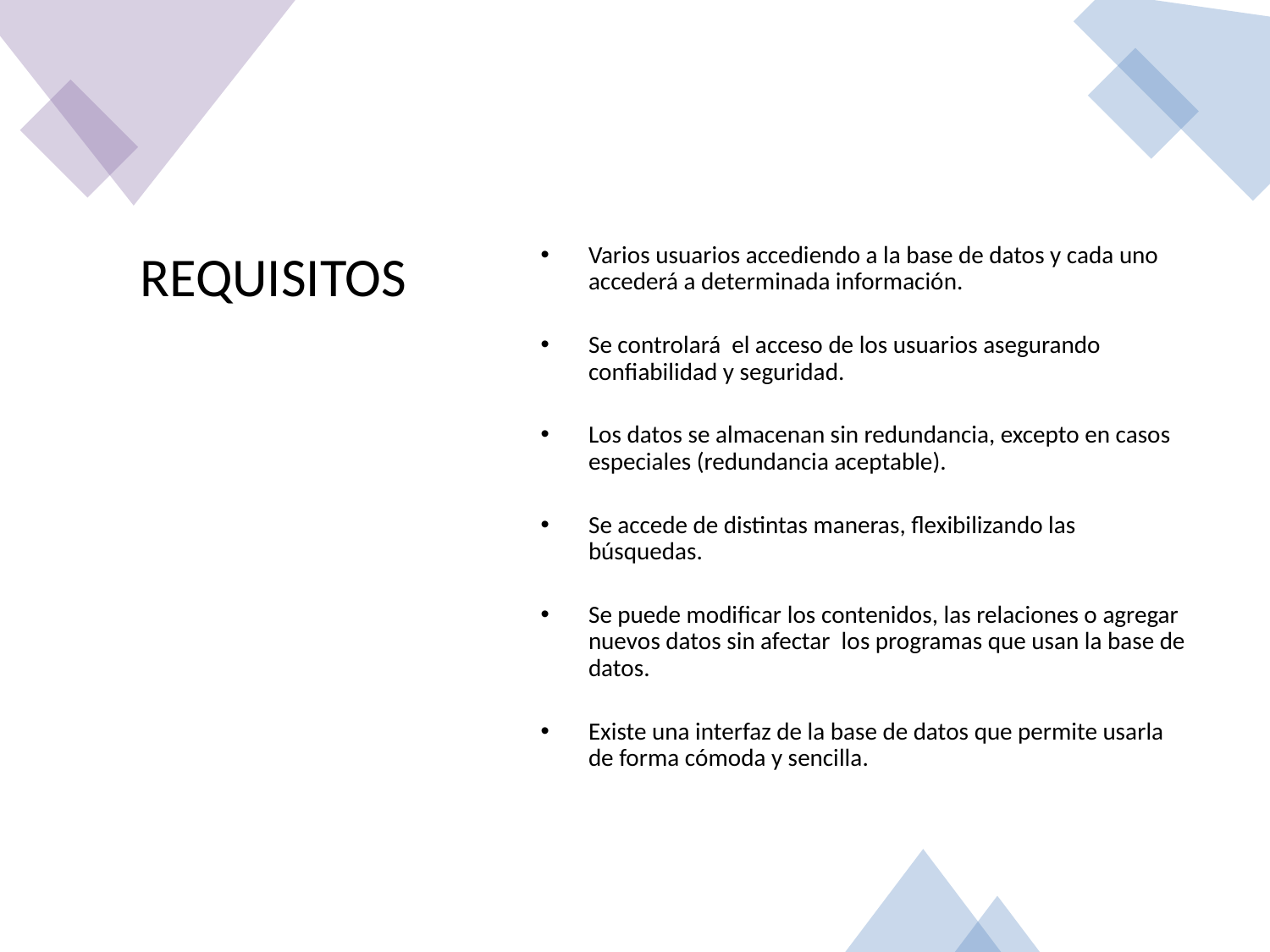

Varios usuarios accediendo a la base de datos y cada uno accederá a determinada información.

Se controlará  el acceso de los usuarios asegurando confiabilidad y seguridad.

Los datos se almacenan sin redundancia, excepto en casos especiales (redundancia aceptable).

Se accede de distintas maneras, flexibilizando las búsquedas.

Se puede modificar los contenidos, las relaciones o agregar nuevos datos sin afectar  los programas que usan la base de datos.

Existe una interfaz de la base de datos que permite usarla de forma cómoda y sencilla.

# REQUISITOS